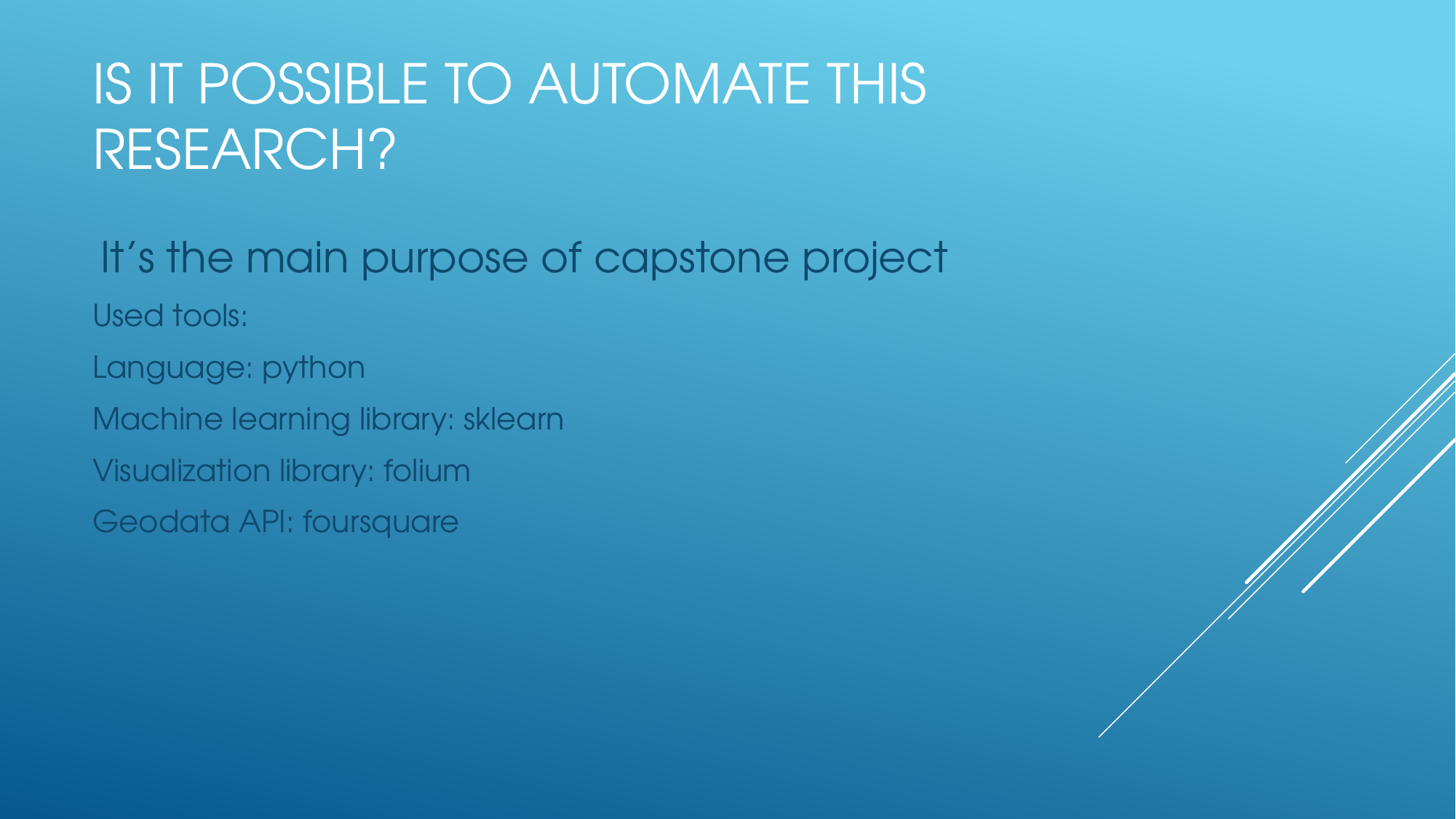

# Is it possible to automate this research?
 It’s the main purpose of capstone project
Used tools:
Language: python
Machine learning library: sklearn
Visualization library: folium
Geodata API: foursquare